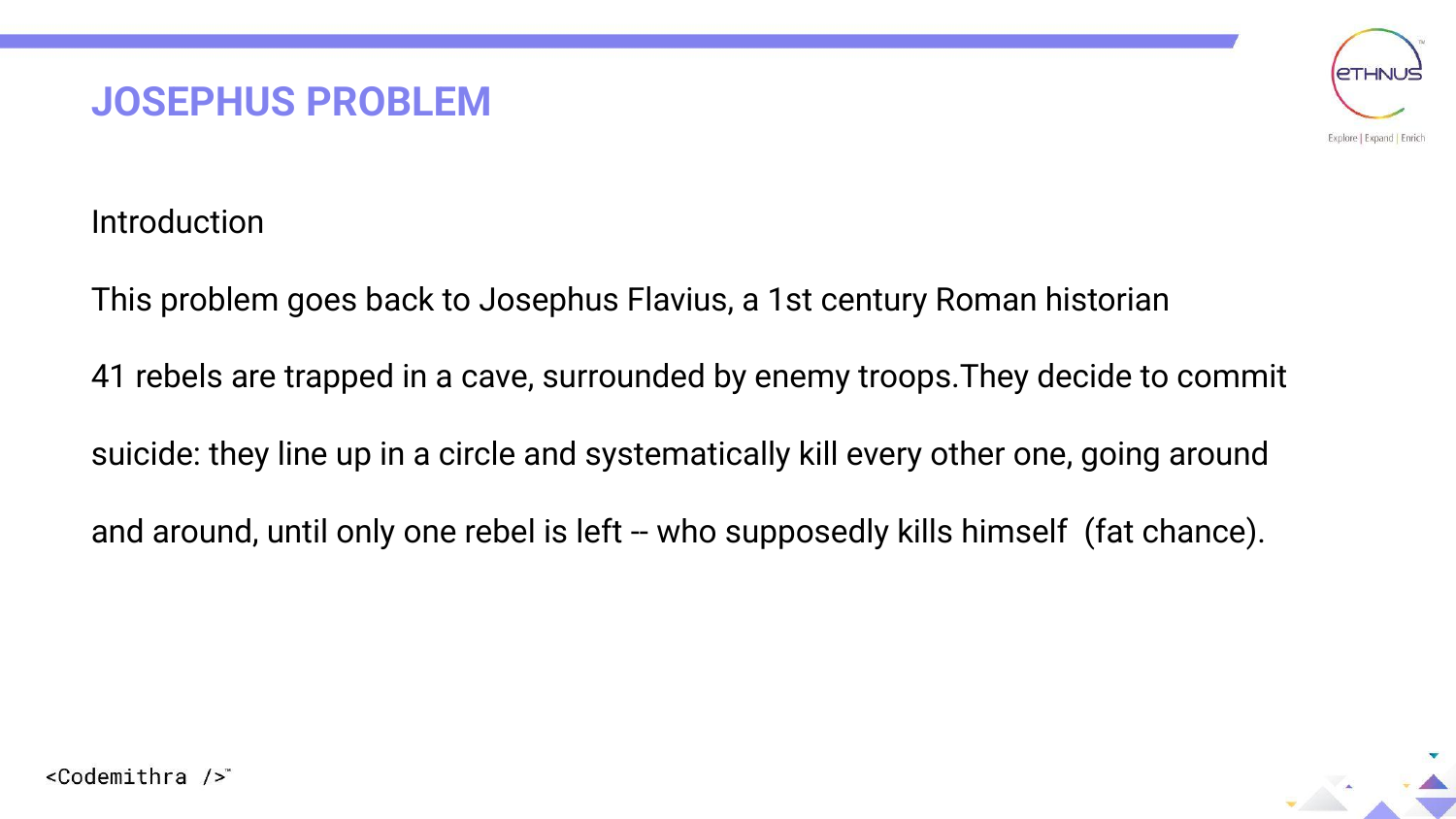

JOSEPHUS PROBLEM
Introduction
This problem goes back to Josephus Flavius, a 1st century Roman historian
41 rebels are trapped in a cave, surrounded by enemy troops.They decide to commit suicide: they line up in a circle and systematically kill every other one, going around and around, until only one rebel is left -- who supposedly kills himself  (fat chance).